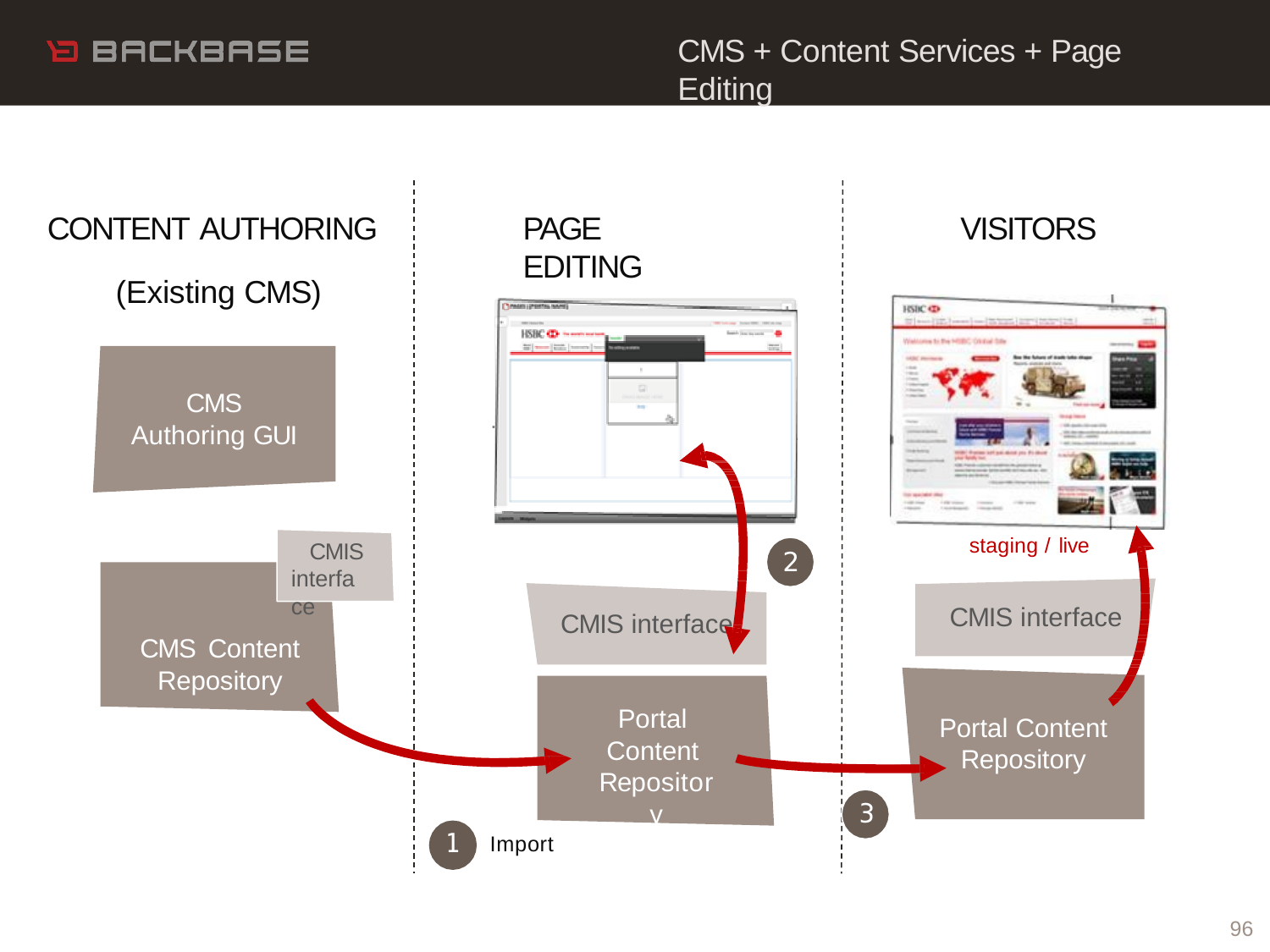

# CMS + Content Services + Page Editing

CONTENT AUTHORING
(Existing CMS)
PAGE EDITING
VISITORS

CMS
Authoring GUI

staging / live
CMIS
interface
CMS Content
Repository

2

CMIS interface
CMIS interface

Portal  Content  Repository
Portal Content
Repository

3
1	Import

96